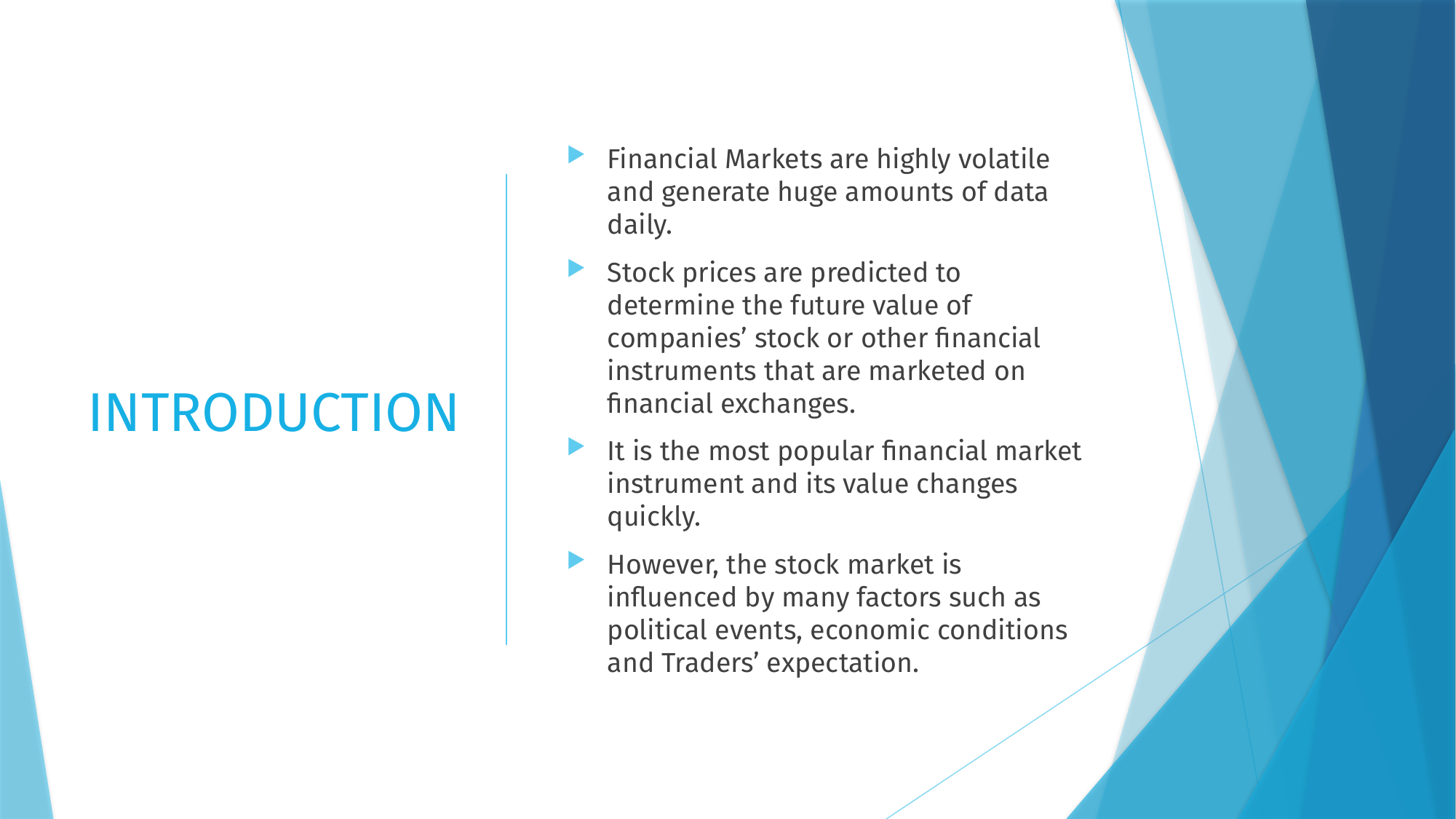

# INTRODUCTION
Financial Markets are highly volatile and generate huge amounts of data daily.
Stock prices are predicted to determine the future value of companies’ stock or other financial instruments that are marketed on financial exchanges.
It is the most popular financial market instrument and its value changes quickly.
However, the stock market is influenced by many factors such as political events, economic conditions and Traders’ expectation.